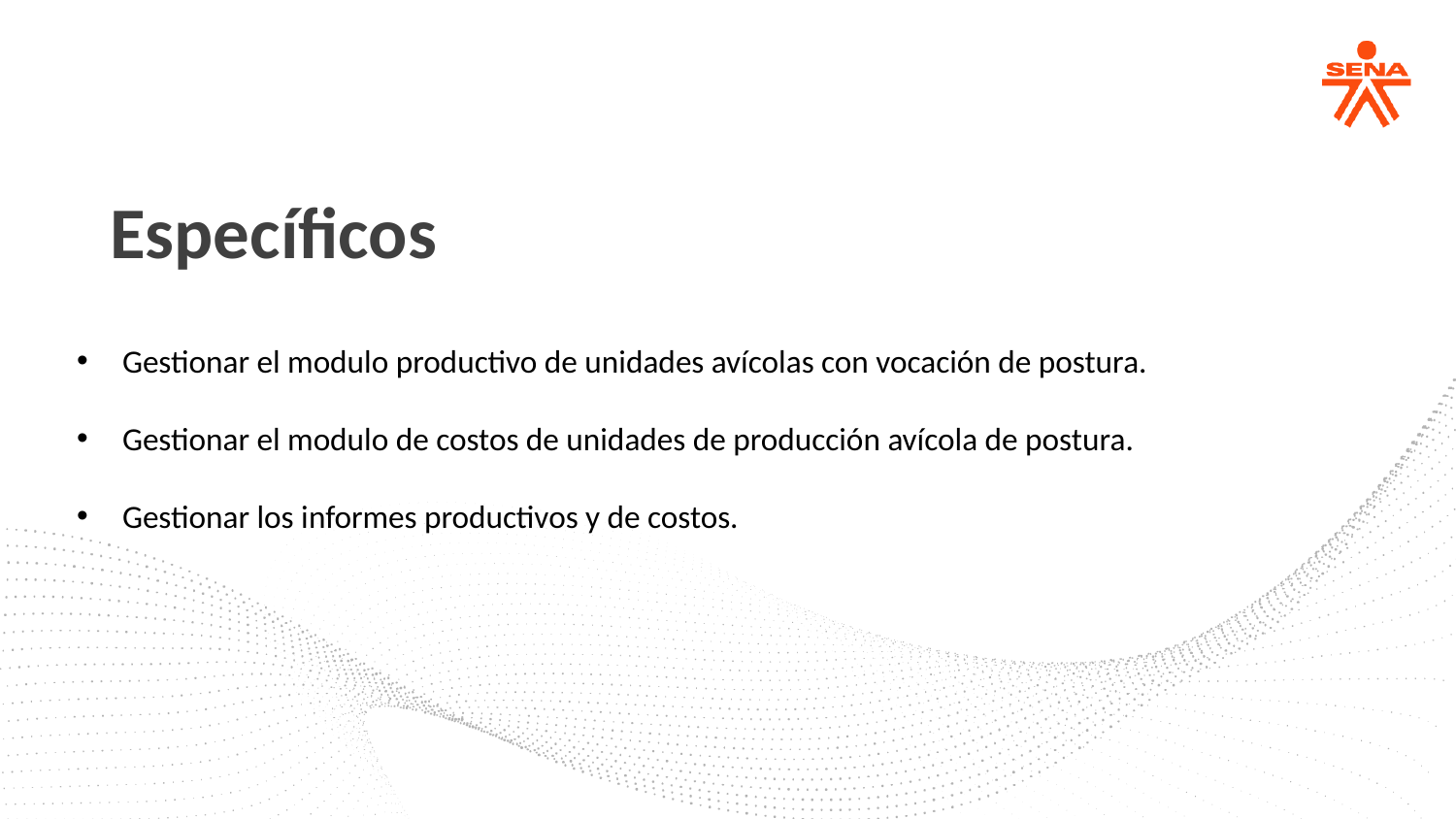

Específicos
Gestionar el modulo productivo de unidades avícolas con vocación de postura.
Gestionar el modulo de costos de unidades de producción avícola de postura.
Gestionar los informes productivos y de costos.